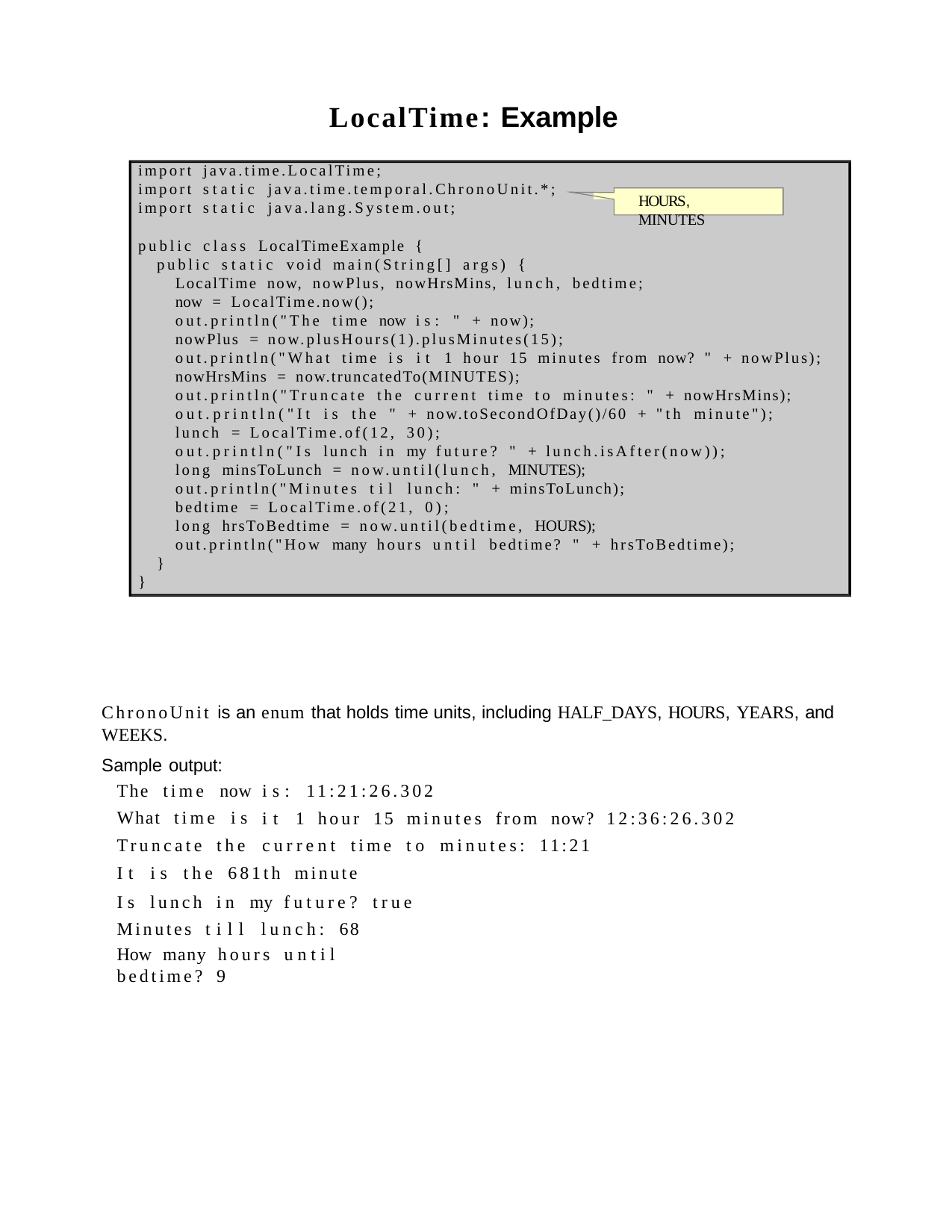

LocalTime: Example
import java.time.LocalTime;
import static java.time.temporal.ChronoUnit.*; import static java.lang.System.out;

HOURS, MINUTES
public class LocalTimeExample {
public static void main(String[] args) {
LocalTime now, nowPlus, nowHrsMins, lunch, bedtime; now = LocalTime.now();
out.println("The time now is: " + now); nowPlus = now.plusHours(1).plusMinutes(15);
out.println("What time is it 1 hour 15 minutes from now? " + nowPlus); nowHrsMins = now.truncatedTo(MINUTES);
out.println("Truncate the current time to minutes: " + nowHrsMins);
out.println("It is the " + now.toSecondOfDay()/60 + "th minute"); lunch = LocalTime.of(12, 30);
out.println("Is lunch in my future? " + lunch.isAfter(now)); long minsToLunch = now.until(lunch, MINUTES); out.println("Minutes til lunch: " + minsToLunch);
bedtime = LocalTime.of(21, 0);
long hrsToBedtime = now.until(bedtime, HOURS); out.println("How many hours until bedtime? " + hrsToBedtime);
}
}

ChronoUnit is an enum that holds time units, including HALF_DAYS, HOURS, YEARS, and
WEEKS.
Sample output:
The time now What time is Truncate the
is: 11:21:26.302
it 1 hour 15 minutes from now? 12:36:26.302 current time to minutes: 11:21
It is the 681th minute
Is lunch in my future? true Minutes till lunch: 68
How many hours until bedtime? 9